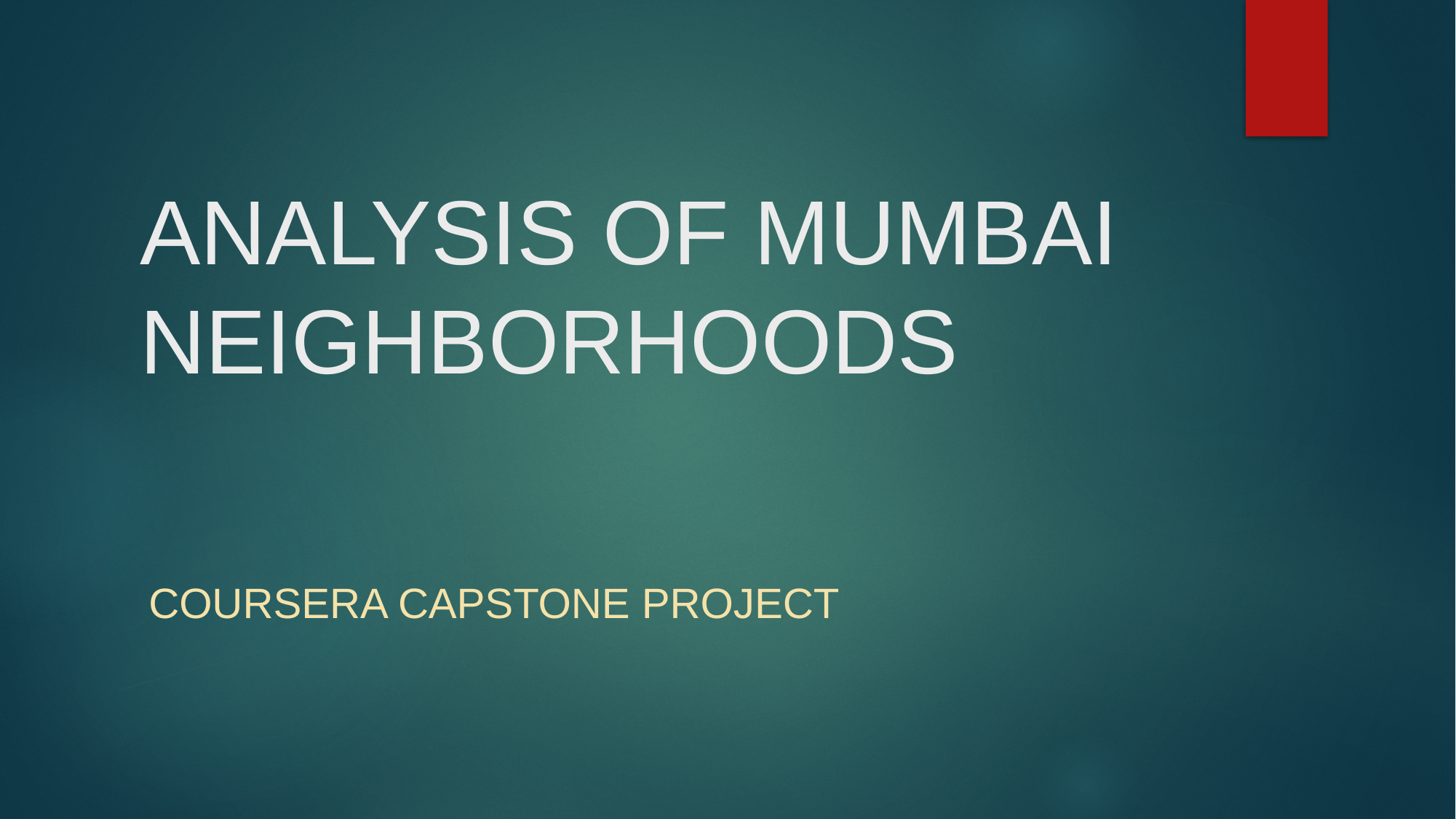

# ANALYSIS OF MUMBAI NEIGHBORHOODS
Coursera capstone project